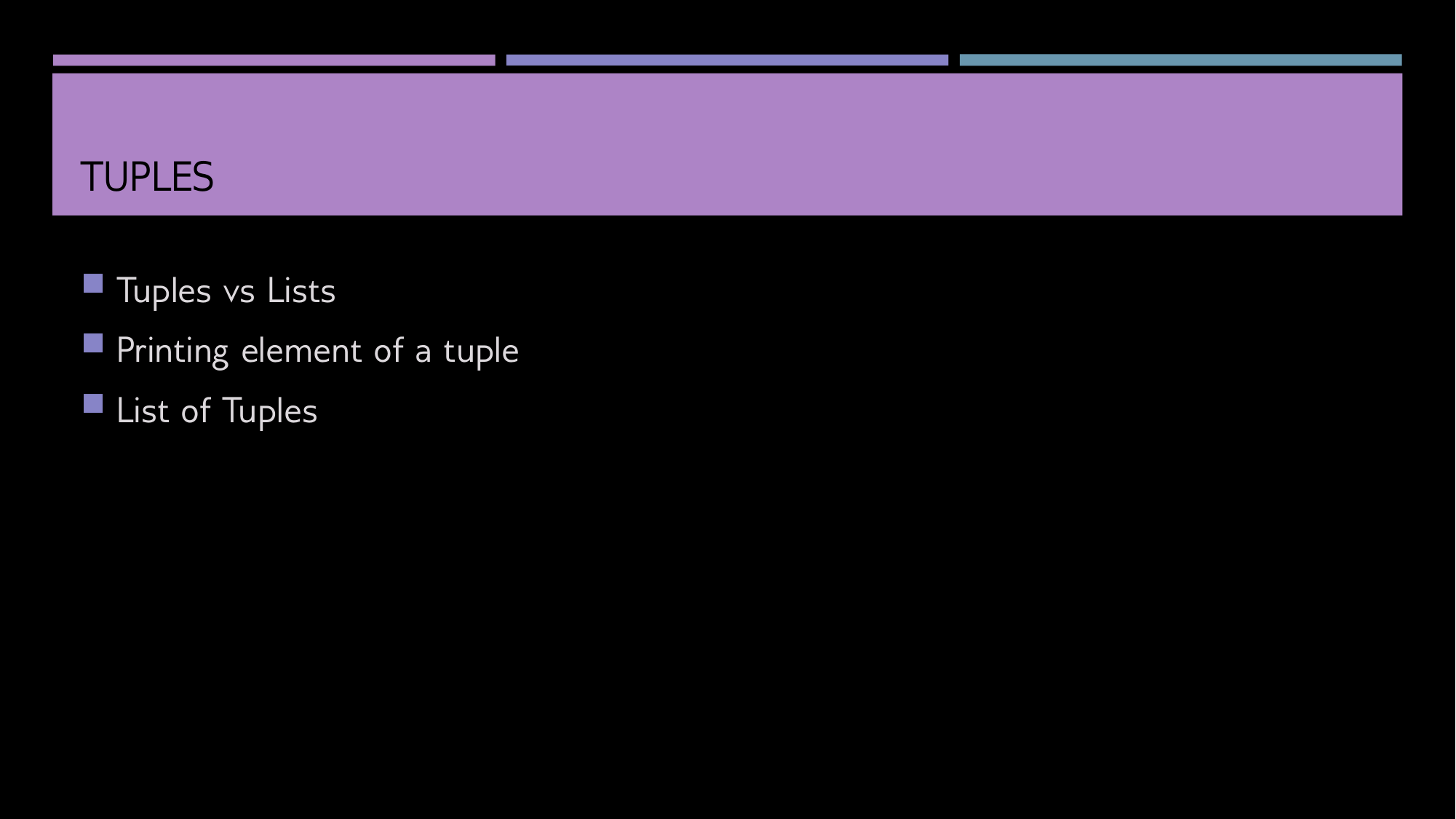

# Tuples
Tuples vs Lists
Printing element of a tuple
List of Tuples